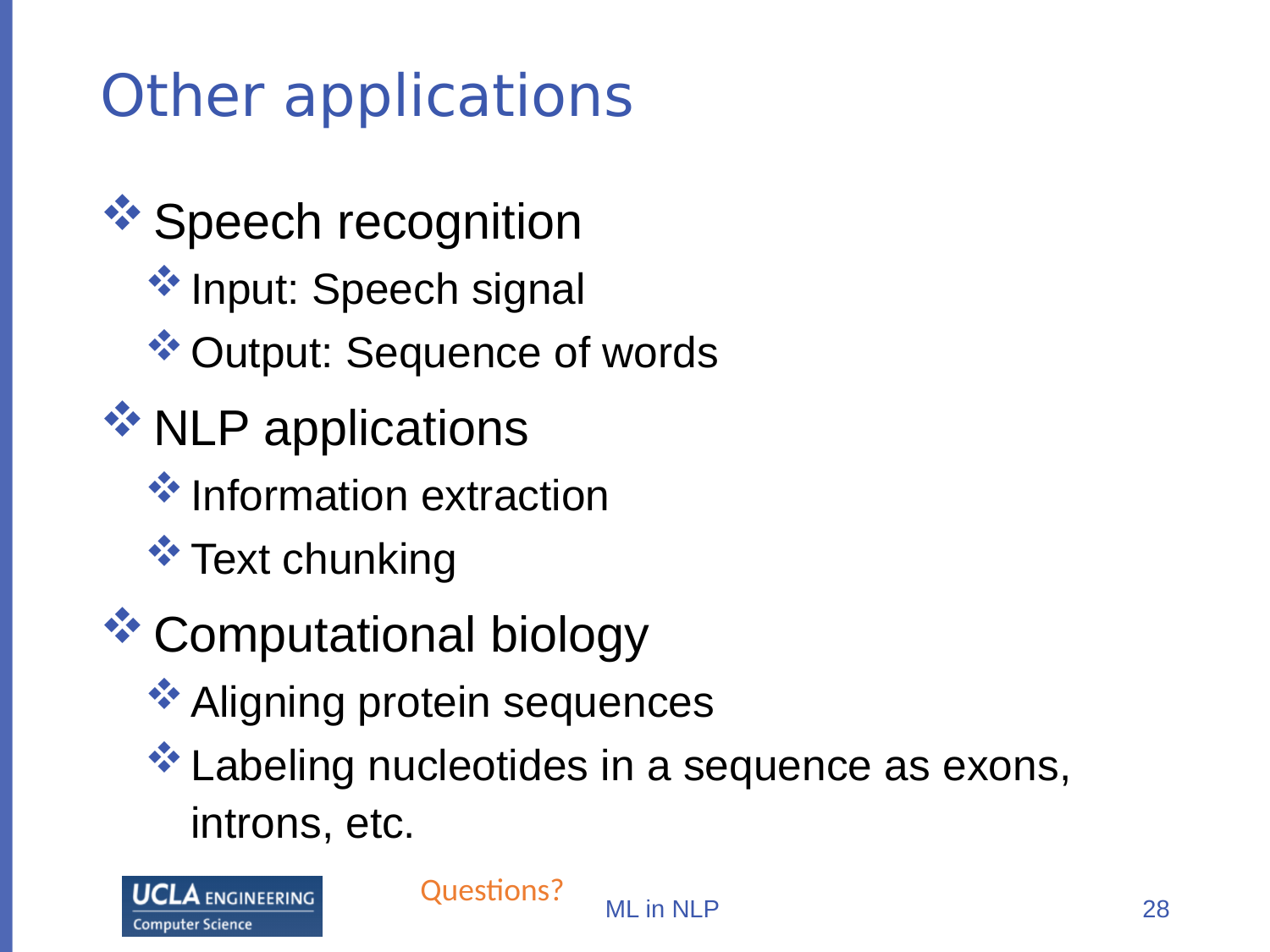

# Other applications

Speech recognition
Input: Speech signal
Output: Sequence of words
NLP applications
Information extraction
Text chunking
Computational biology
Aligning protein sequences
Labeling nucleotides in a sequence as exons, introns, etc.
Questions?
ML in NLP
28